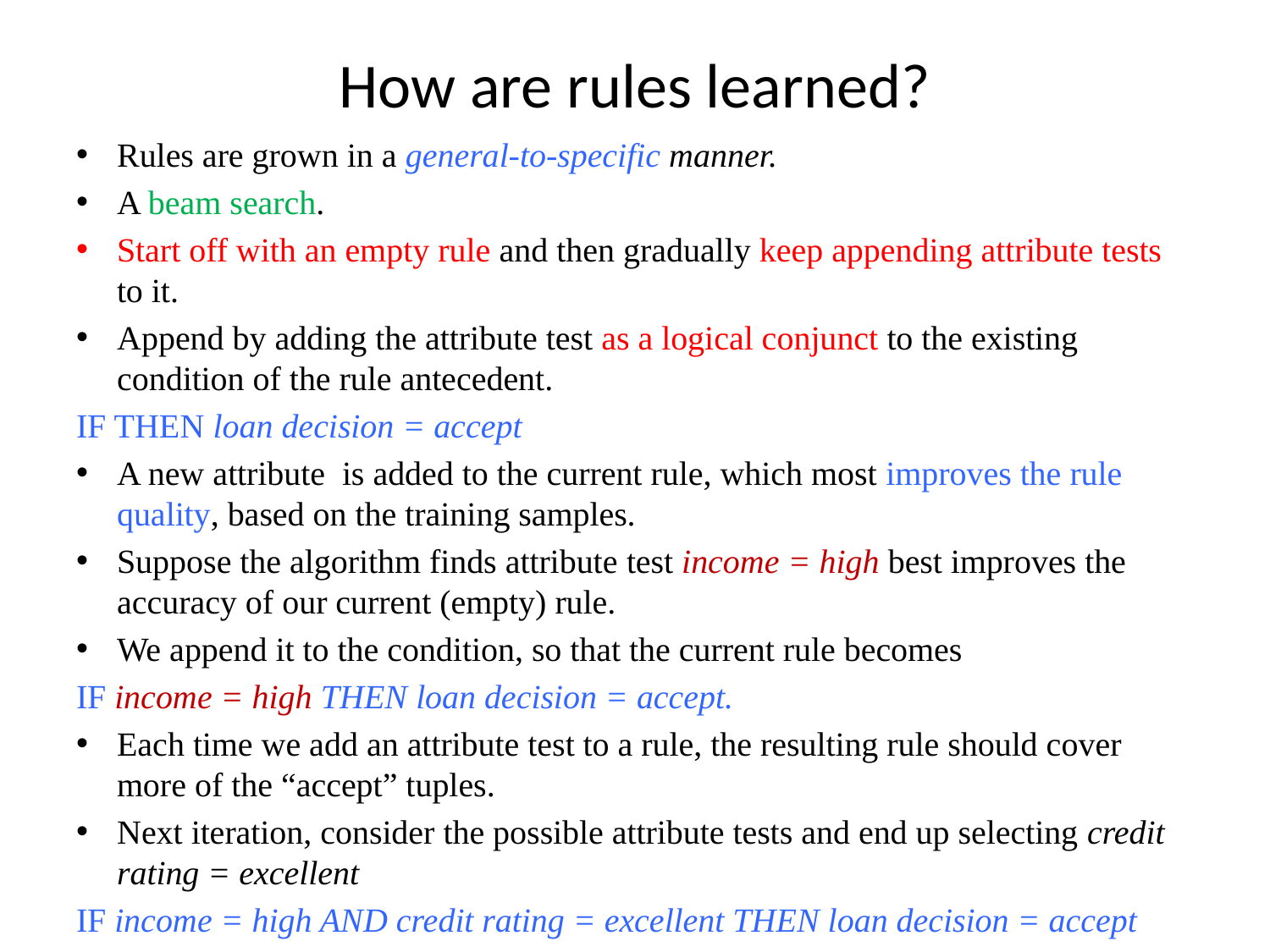

# How are rules learned?
Rules are grown in a general-to-specific manner.
A beam search.
Start off with an empty rule and then gradually keep appending attribute tests to it.
Append by adding the attribute test as a logical conjunct to the existing condition of the rule antecedent.
IF THEN loan decision = accept
A new attribute  is added to the current rule, which most improves the rule quality, based on the training samples.
Suppose the algorithm finds attribute test income = high best improves the accuracy of our current (empty) rule.
We append it to the condition, so that the current rule becomes
IF income = high THEN loan decision = accept.
Each time we add an attribute test to a rule, the resulting rule should cover more of the “accept” tuples.
Next iteration, consider the possible attribute tests and end up selecting credit rating = excellent
IF income = high AND credit rating = excellent THEN loan decision = accept